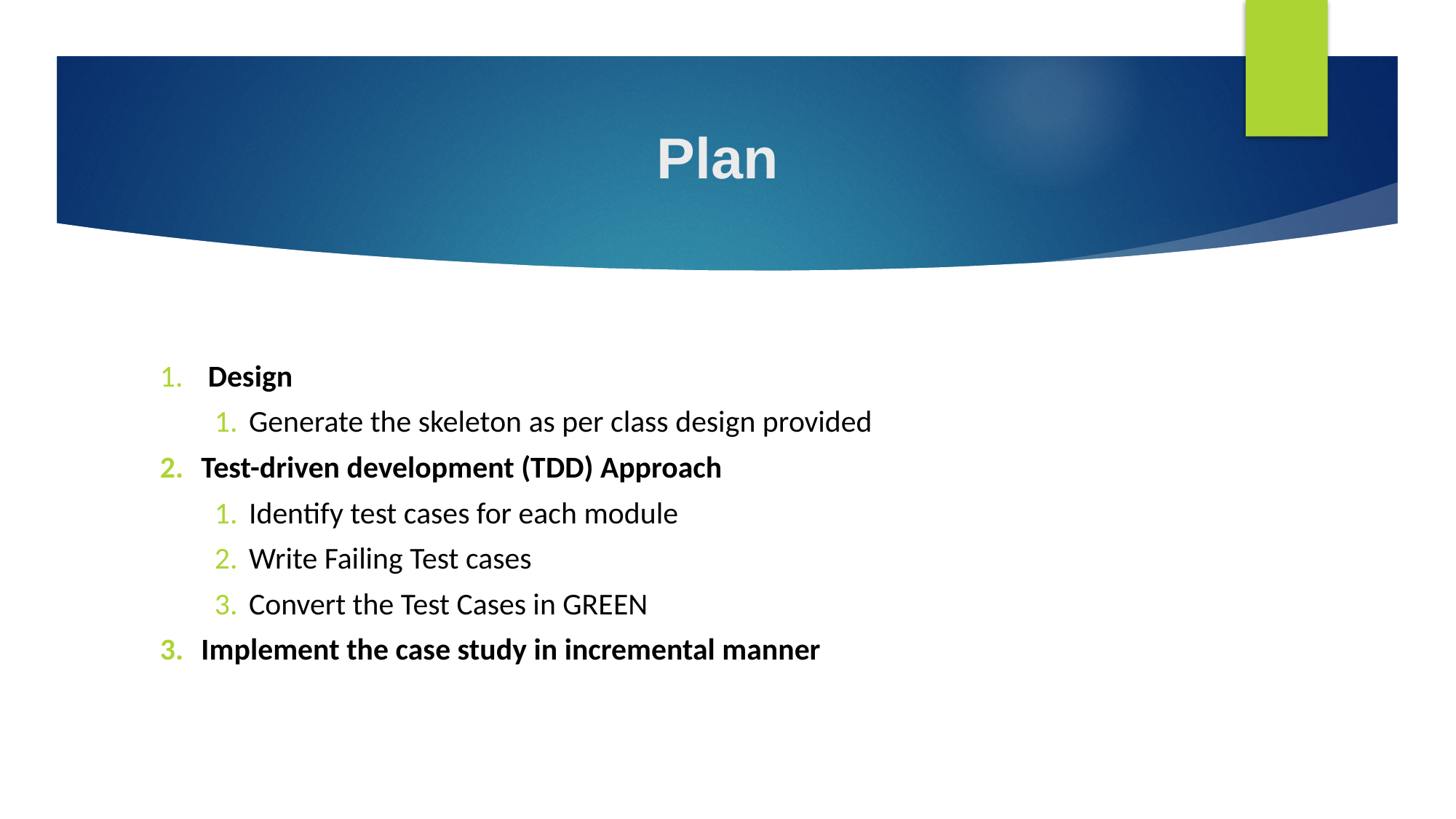

# Plan
 Design
Generate the skeleton as per class design provided
Test-driven development (TDD) Approach
Identify test cases for each module
Write Failing Test cases
Convert the Test Cases in GREEN
Implement the case study in incremental manner